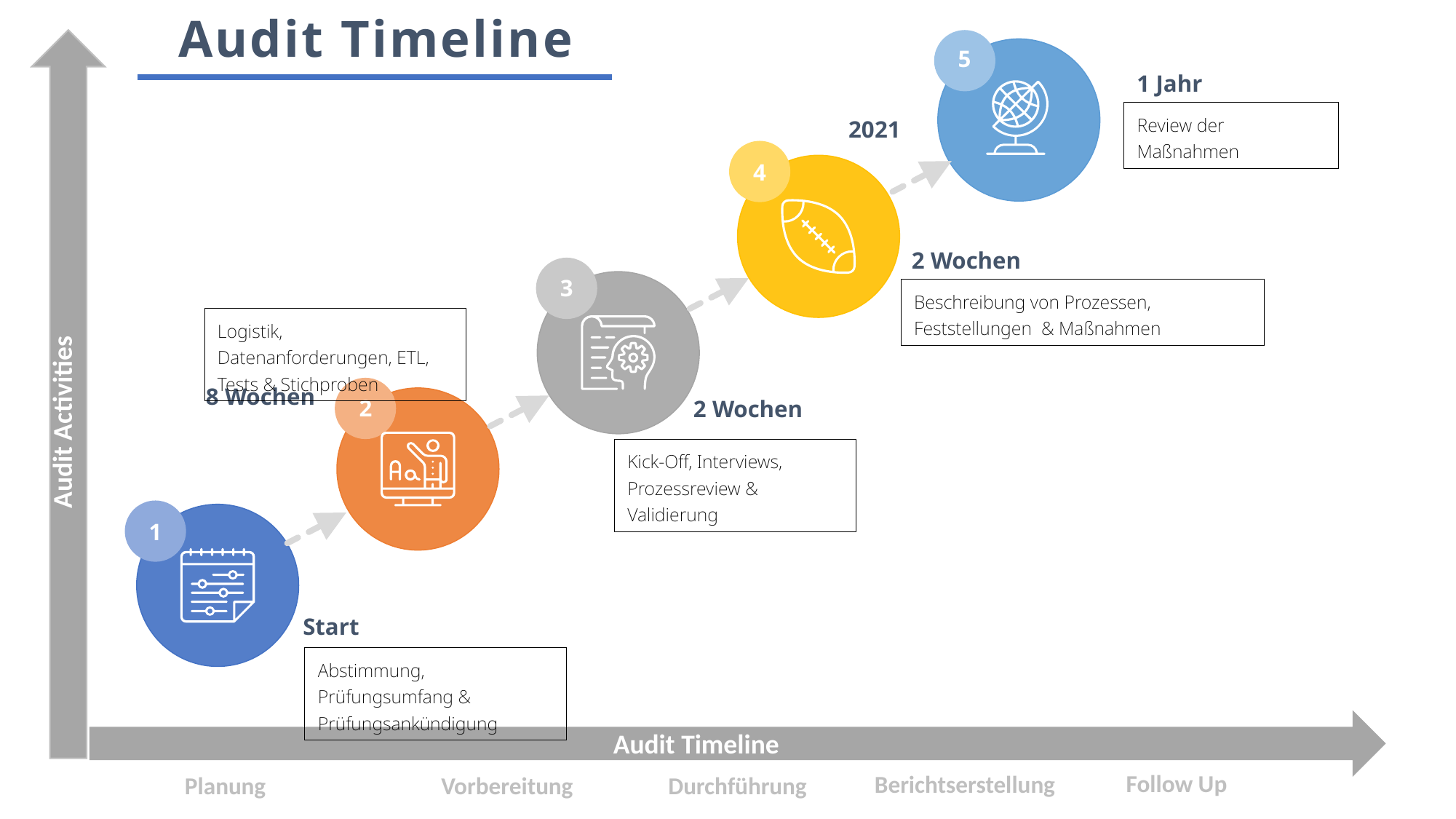

Audit Activities
Audit Timeline

5
1 Jahr

Review der Maßnahmen
2021

4

2 Wochen

3

Beschreibung von Prozessen, Feststellungen  & Maßnahmen
Logistik, Datenanforderungen, ETL, Tests & Stichproben

8 Wochen

2
2 Wochen

Kick-Off, Interviews, Prozessreview & Validierung

1

Start
Abstimmung, Prüfungsumfang & Prüfungsankündigung

Audit Timeline
Follow Up
Berichtserstellung
Vorbereitung
Durchführung
Planung